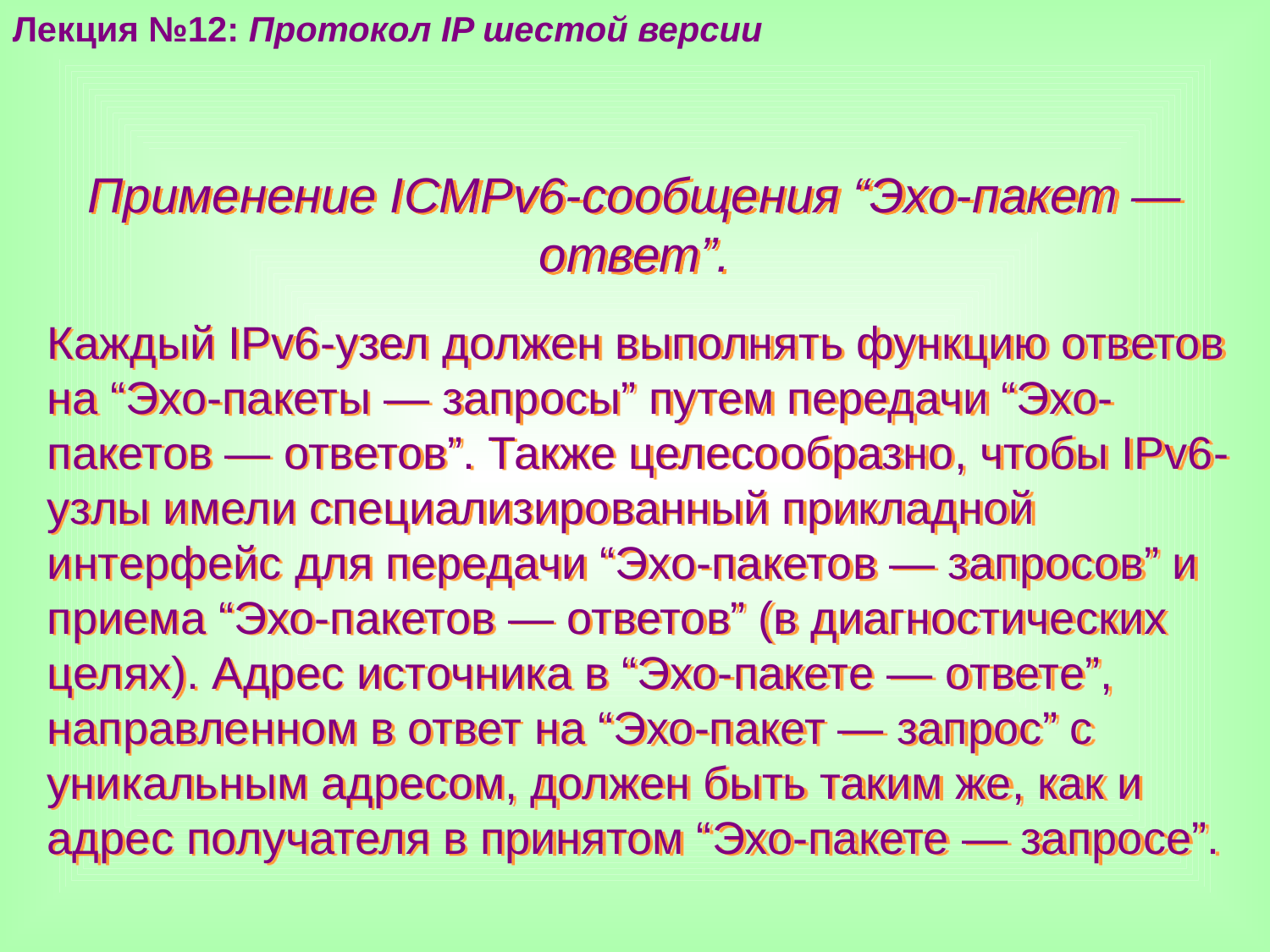

Лекция №12: Протокол IP шестой версии
Применение ICMPv6-сообщения “Эхо-пакет — ответ”.
Каждый IPv6-узел должен выполнять функцию ответов на “Эхо-пакеты — запросы” путем передачи “Эхо-пакетов — ответов”. Также целесообразно, чтобы IPv6-узлы имели специализированный прикладной интерфейс для передачи “Эхо-пакетов — запросов” и приема “Эхо-пакетов — ответов” (в диагностических целях). Адрес источника в “Эхо-пакете — ответе”, направленном в ответ на “Эхо-пакет — запрос” с уникальным адресом, должен быть таким же, как и адрес получателя в принятом “Эхо-пакете — запросе”.